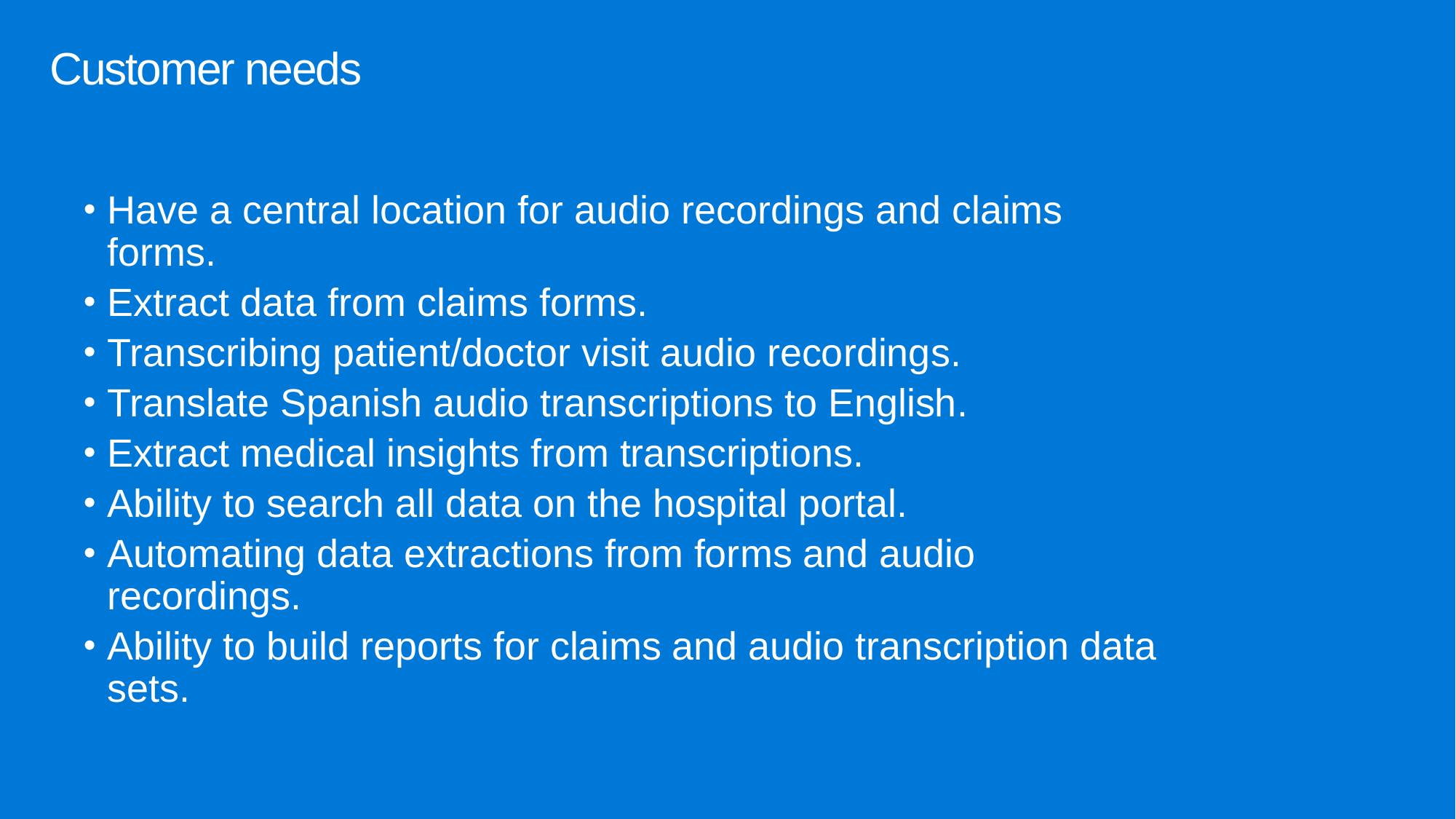

# Customer needs
Have a central location for audio recordings and claims forms.
Extract data from claims forms.
Transcribing patient/doctor visit audio recordings.
Translate Spanish audio transcriptions to English.
Extract medical insights from transcriptions.
Ability to search all data on the hospital portal.
Automating data extractions from forms and audio recordings.
Ability to build reports for claims and audio transcription data sets.